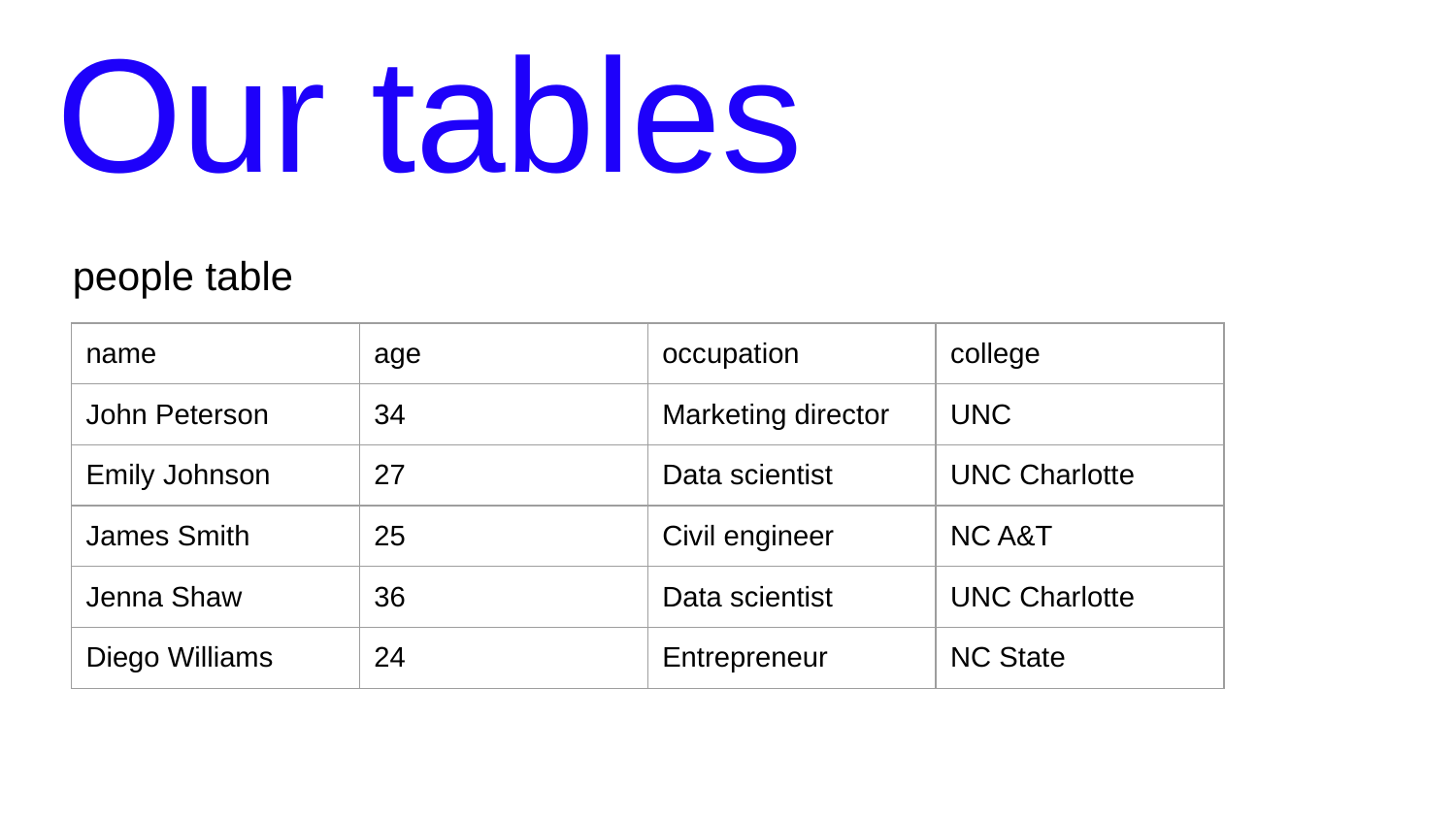

# Our tables
people table

| name | age | occupation | college |
| --- | --- | --- | --- |
| John Peterson | 34 | Marketing director | UNC |
| Emily Johnson | 27 | Data scientist | UNC Charlotte |
| James Smith | 25 | Civil engineer | NC A&T |
| Jenna Shaw | 36 | Data scientist | UNC Charlotte |
| Diego Williams | 24 | Entrepreneur | NC State |